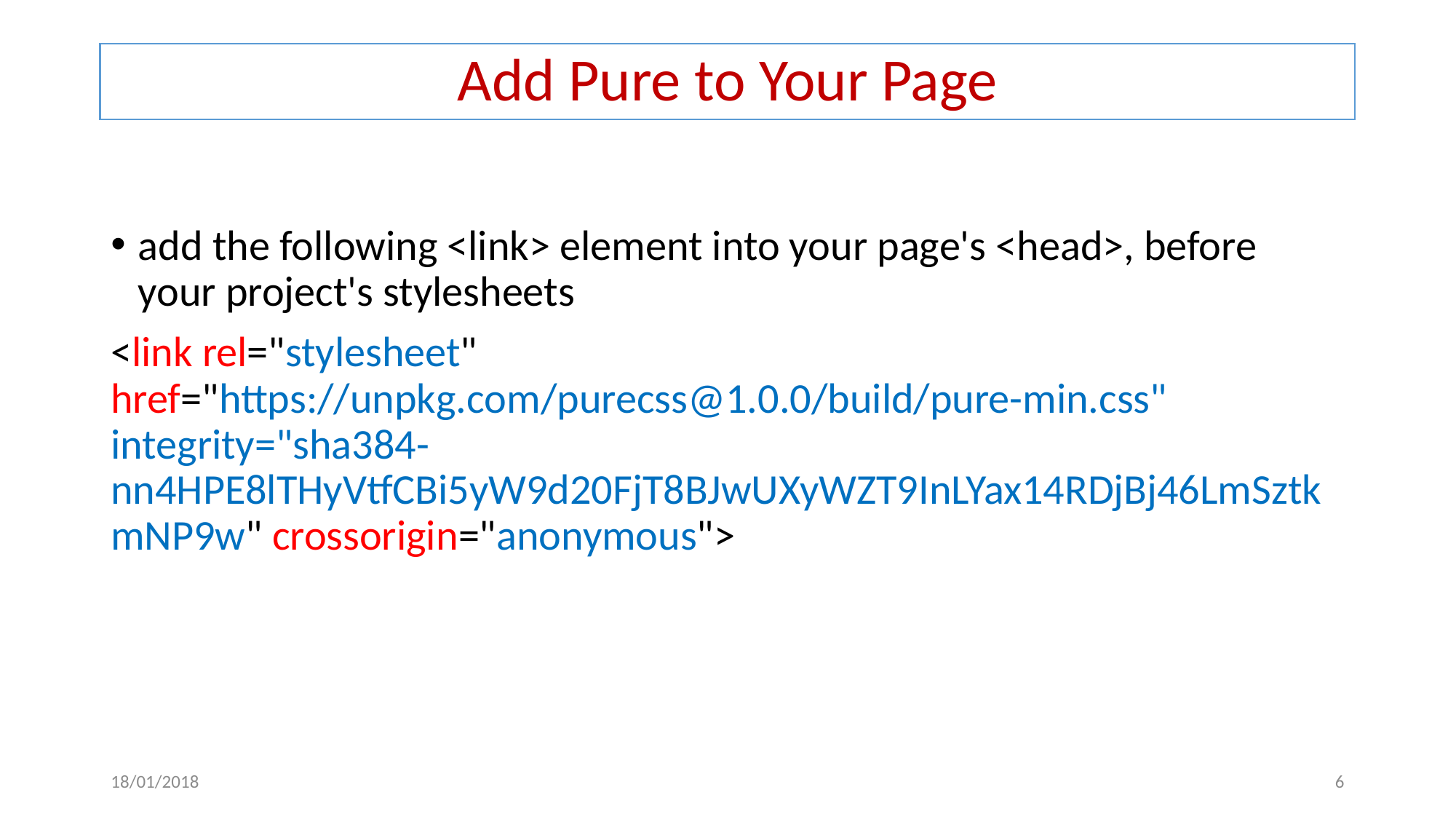

# Add Pure to Your Page
add the following <link> element into your page's <head>, before your project's stylesheets
<link rel="stylesheet" href="https://unpkg.com/purecss@1.0.0/build/pure-min.css" integrity="sha384-nn4HPE8lTHyVtfCBi5yW9d20FjT8BJwUXyWZT9InLYax14RDjBj46LmSztkmNP9w" crossorigin="anonymous">
18/01/2018
6